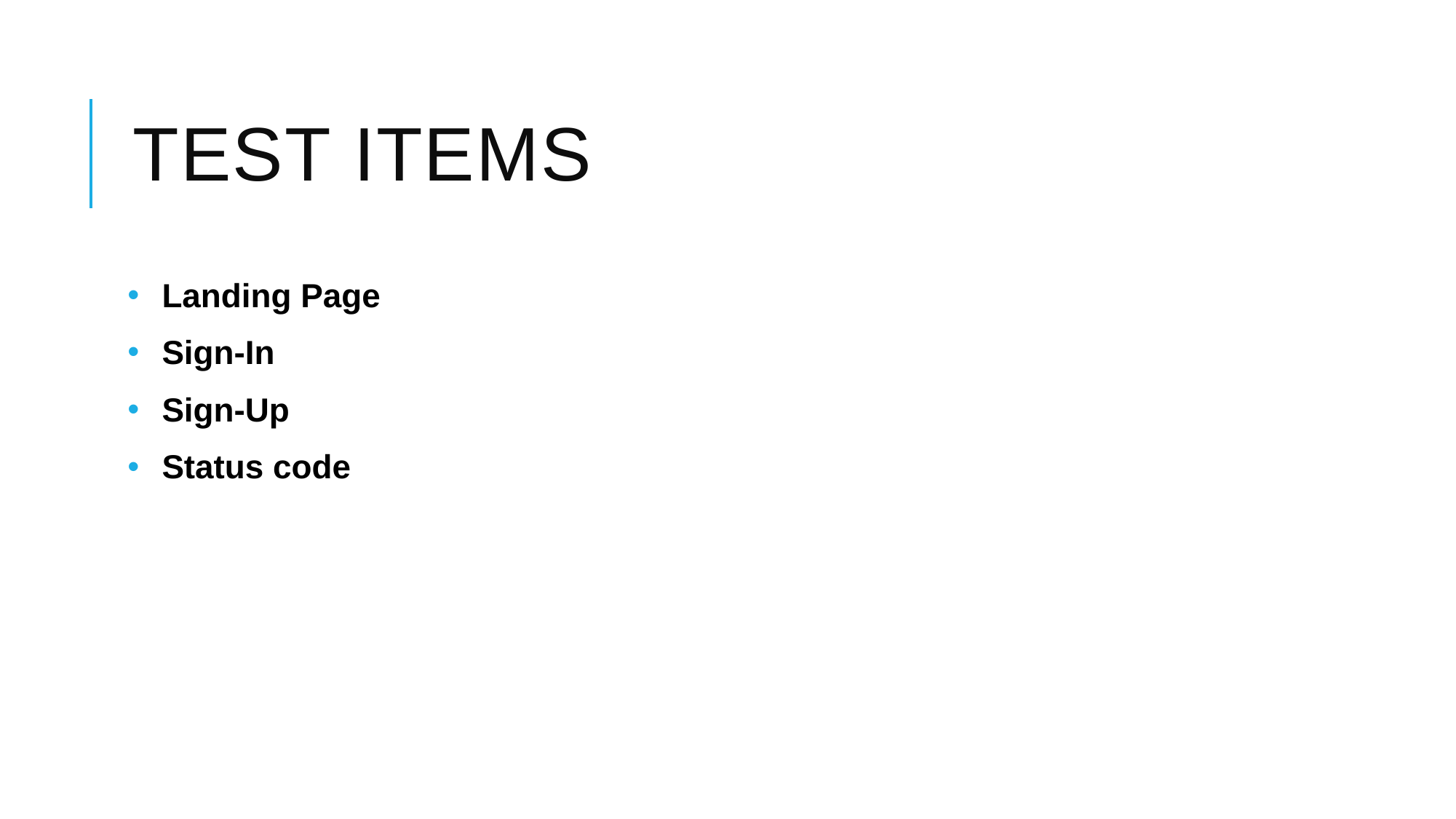

# Test Items
Landing Page
Sign-In
Sign-Up
Status code